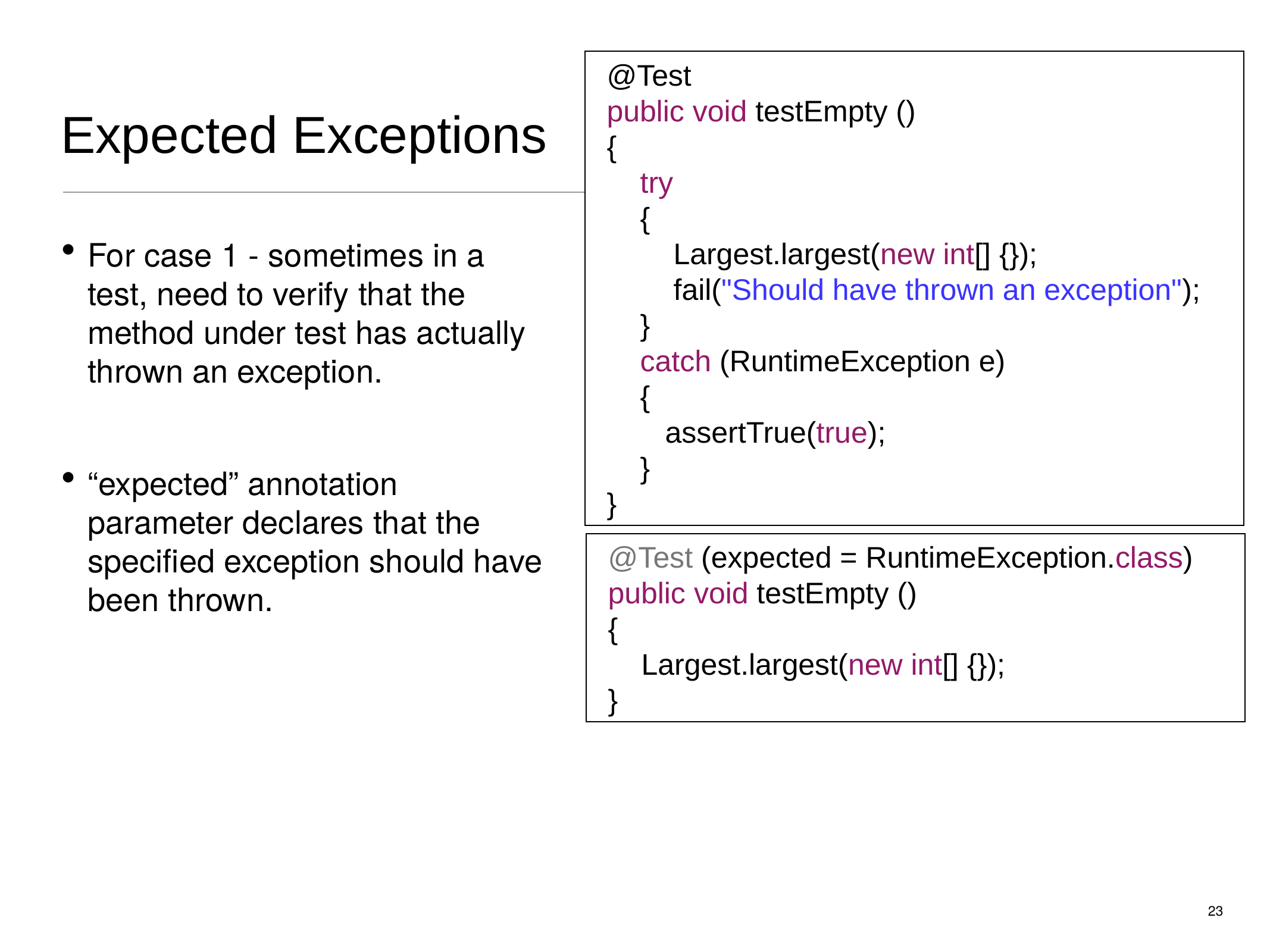

# Expected Exceptions
  @Test
  public void testEmpty ()
  {
      try
      {
          Largest.largest(new int[] {});
          fail("Should have thrown an exception");
      }
      catch (RuntimeException e)
      {
         assertTrue(true);
      }
  }
For case 1 - sometimes in a test, need to verify that the method under test has actually thrown an exception.

“expected” annotation parameter declares that the specified exception should have been thrown.
  @Test (expected = RuntimeException.class)
  public void testEmpty ()
  {
      Largest.largest(new int[] {});
  }
23